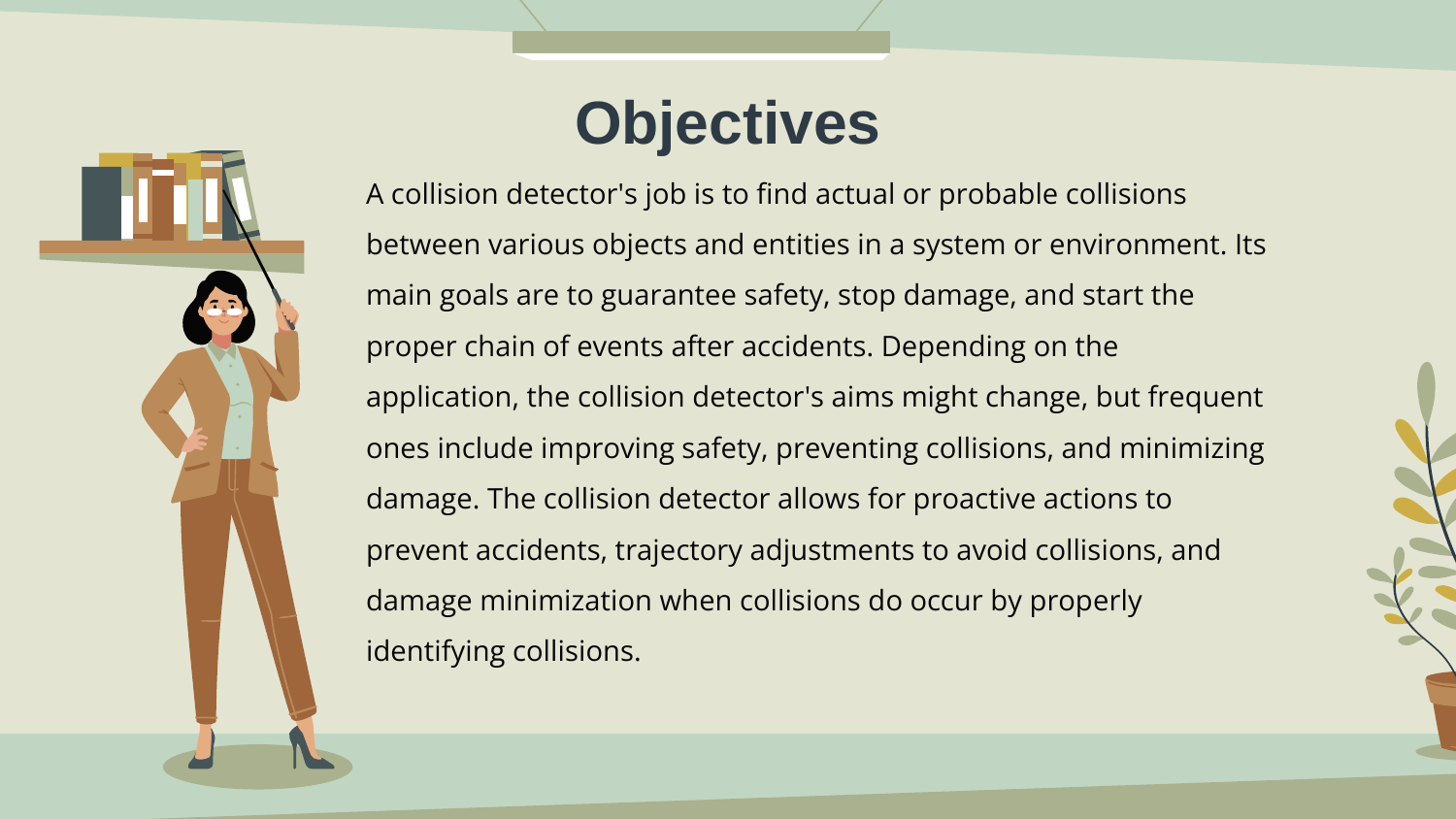

# Objectives
A collision detector's job is to find actual or probable collisions between various objects and entities in a system or environment. Its main goals are to guarantee safety, stop damage, and start the proper chain of events after accidents. Depending on the application, the collision detector's aims might change, but frequent ones include improving safety, preventing collisions, and minimizing damage. The collision detector allows for proactive actions to prevent accidents, trajectory adjustments to avoid collisions, and damage minimization when collisions do occur by properly identifying collisions.